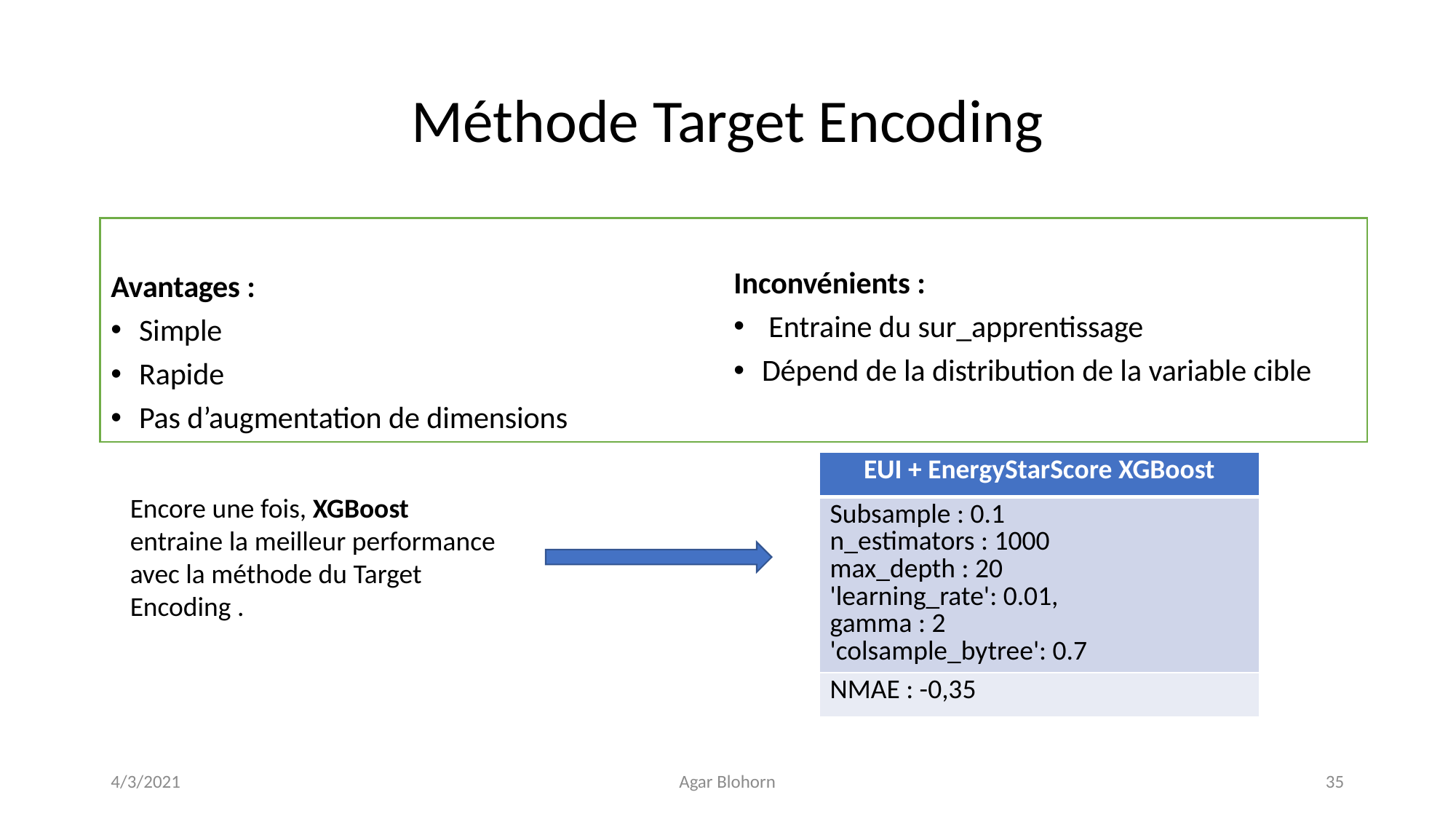

# Méthode Target Encoding

Avantages :
Simple
Rapide
Pas d’augmentation de dimensions

Inconvénients :
 Entraine du sur_apprentissage
Dépend de la distribution de la variable cible

| EUI + EnergyStarScore XGBoost |
| --- |
| Subsample : 0.1 n\_estimators : 1000 max\_depth : 20 'learning\_rate': 0.01, gamma : 2 'colsample\_bytree': 0.7 |
| NMAE : -0,35 |
Encore une fois, XGBoost entraine la meilleur performance avec la méthode du Target Encoding .

4/3/2021
Agar Blohorn
35